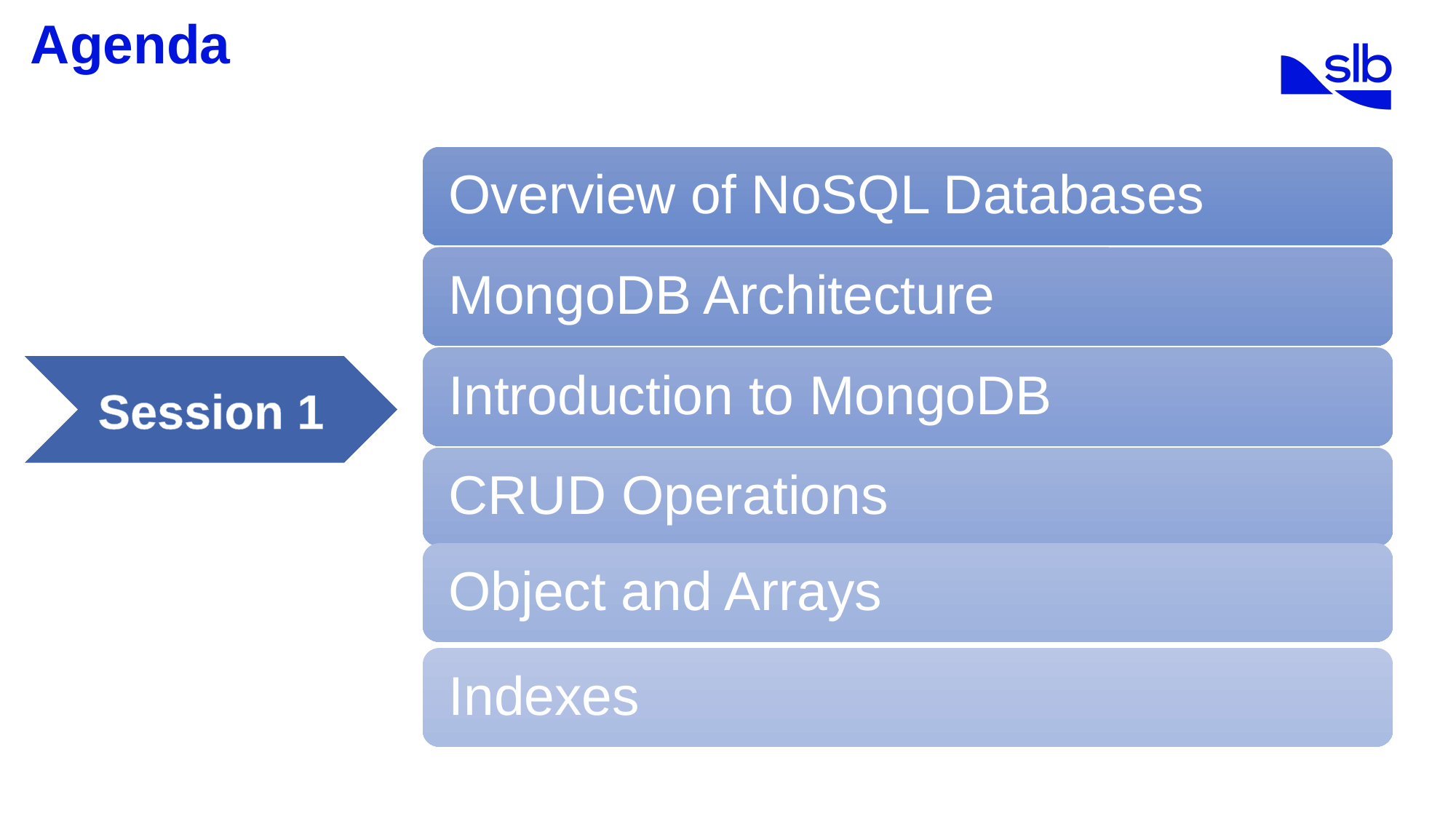

Agenda
Overview of NoSQL Databases
MongoDB Architecture
Introduction to MongoDB
CRUD Operations
Object and Arrays
Indexes
Session 1